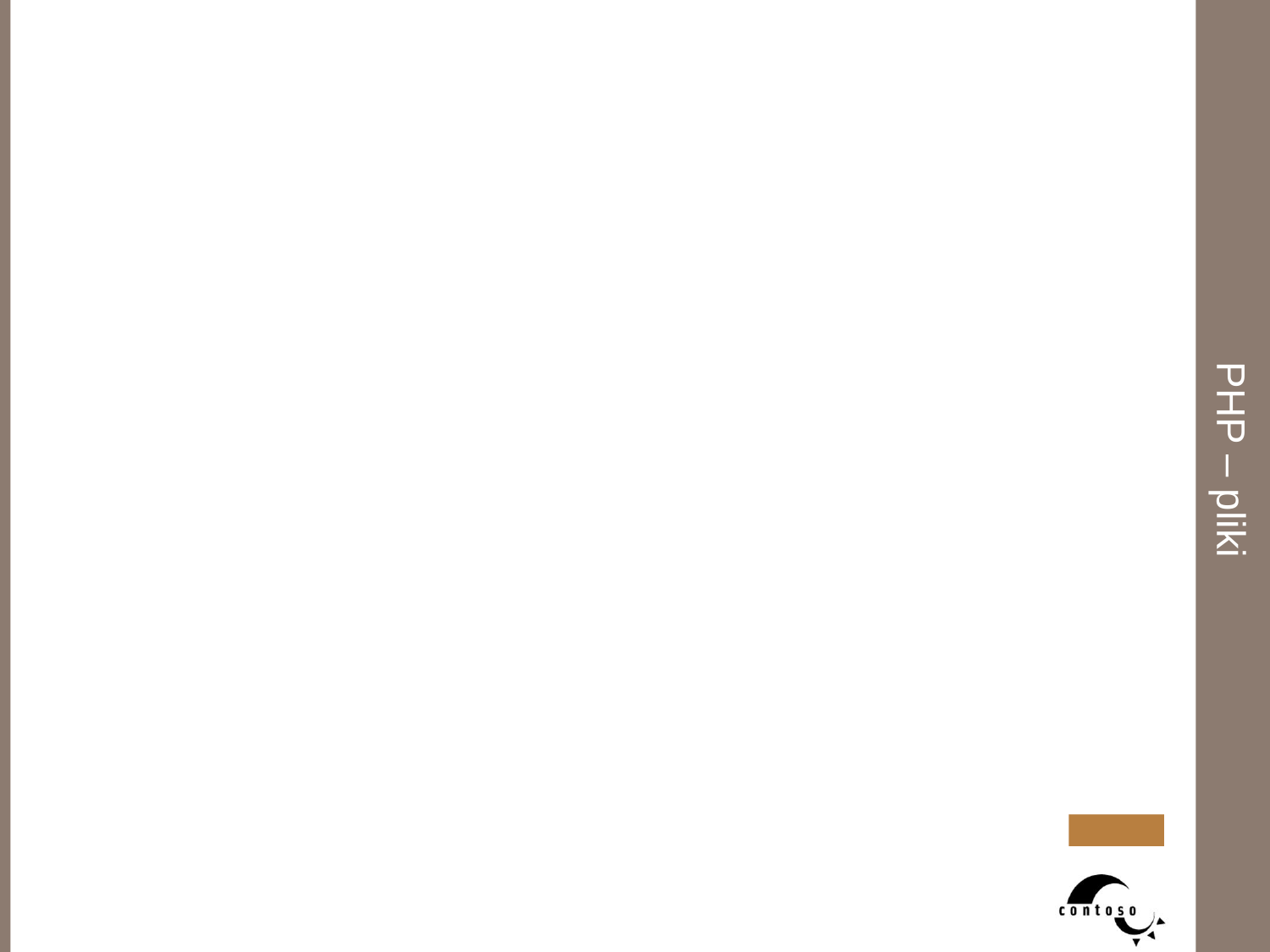

PHP – pliki
Obsługa plików

Odczyt pliku

fread() – to funkcja która powoduje przesunięcie wewnętrznego wskaźnika pliku do miejsca, w którym zakończyło się czytanie, Zakończenie może być końcem pliku lub ilością czytanych znaków

-1-

<?php
     $plik = fopen("plik.txt", "r");
     $p = fread($fp, 10);
     fclose($plik);
?>

-2-

<?php
	 $plik = fread(fopen("plik.txt", "r"), filesize("plik.txt"));
?>

file($nazwa_pliku) - zwraca tablicę, w której każdy element jest osobnym wierszem z pliku